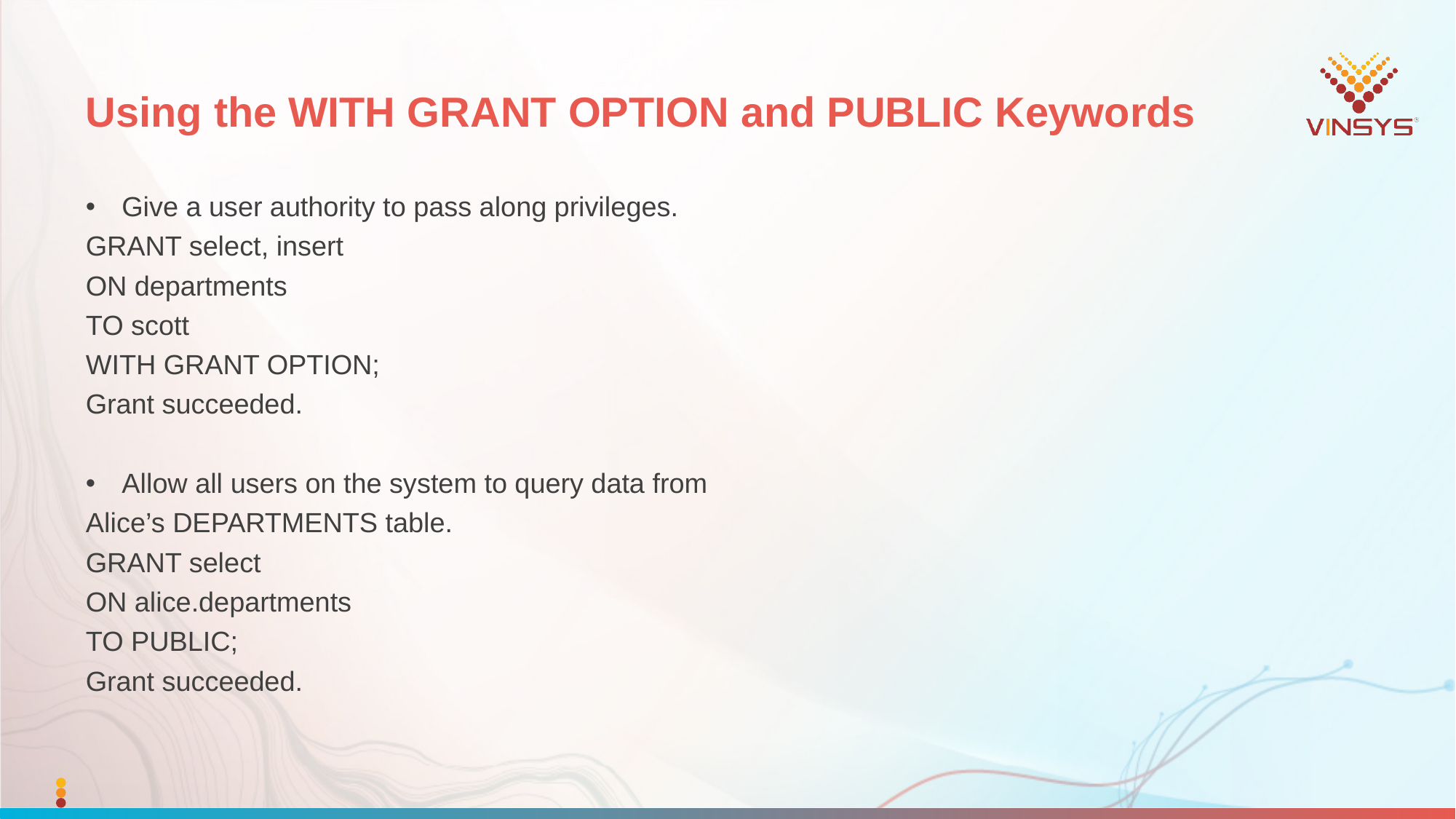

# Using the WITH GRANT OPTION and PUBLIC Keywords
 Give a user authority to pass along privileges.
GRANT select, insert
ON departments
TO scott
WITH GRANT OPTION;
Grant succeeded.

 Allow all users on the system to query data from
Alice’s DEPARTMENTS table.
GRANT select
ON alice.departments
TO PUBLIC;
Grant succeeded.